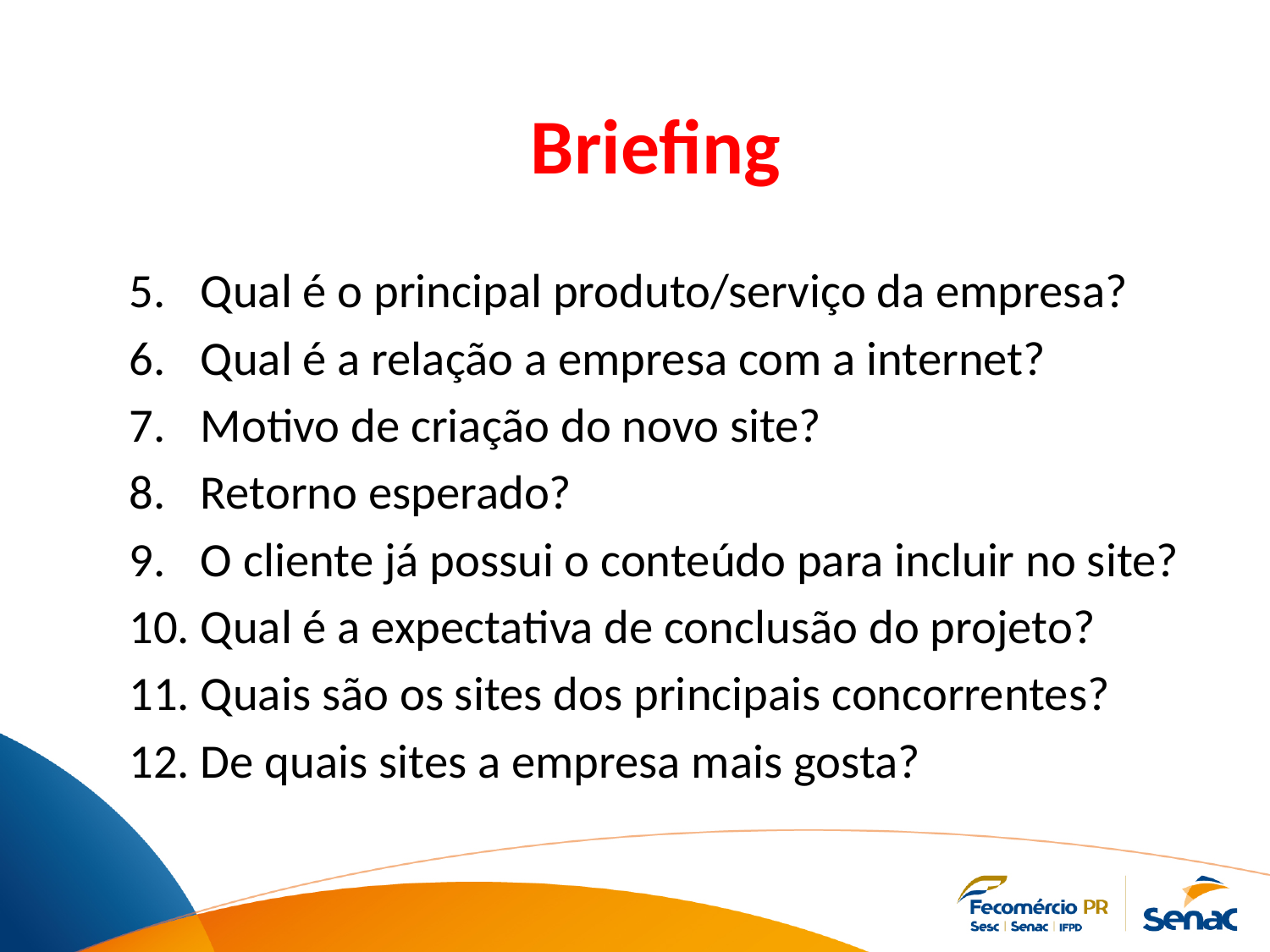

# Briefing
Qual é o principal produto/serviço da empresa?
Qual é a relação a empresa com a internet?
Motivo de criação do novo site?
Retorno esperado?
O cliente já possui o conteúdo para incluir no site?
Qual é a expectativa de conclusão do projeto?
Quais são os sites dos principais concorrentes?
De quais sites a empresa mais gosta?